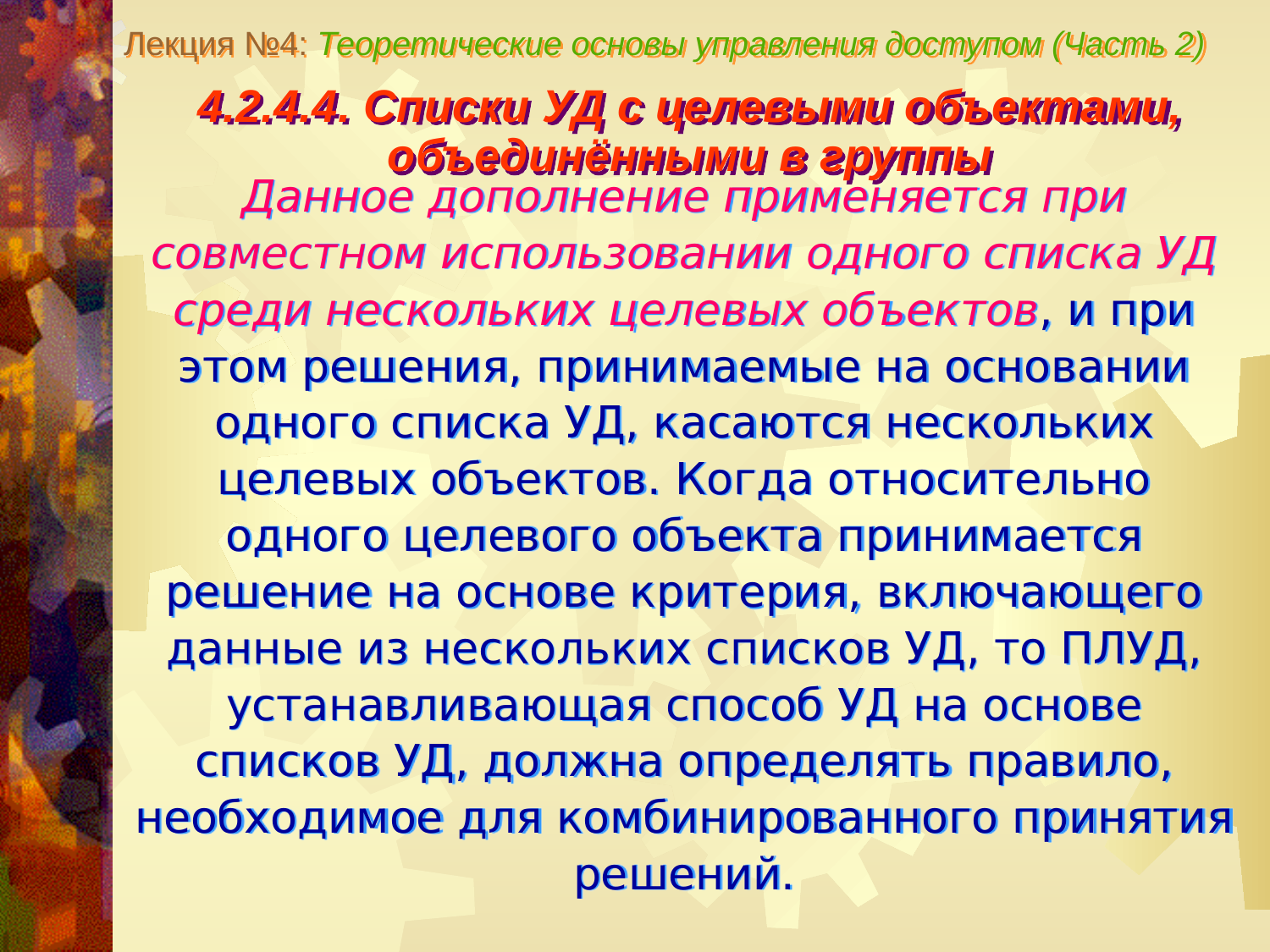

Лекция №4: Теоретические основы управления доступом (Часть 2)
4.2.4.4. Списки УД с целевыми объектами,
объединёнными в группы
Данное дополнение применяется при совместном использовании одного списка УД среди нескольких целевых объектов, и при этом решения, принимаемые на основании одного списка УД, касаются нескольких целевых объектов. Когда относительно одного целевого объекта принимается решение на основе критерия, включающего данные из нескольких списков УД, то ПЛУД, устанавливающая способ УД на основе списков УД, должна определять правило, необходимое для комбинированного принятия решений.